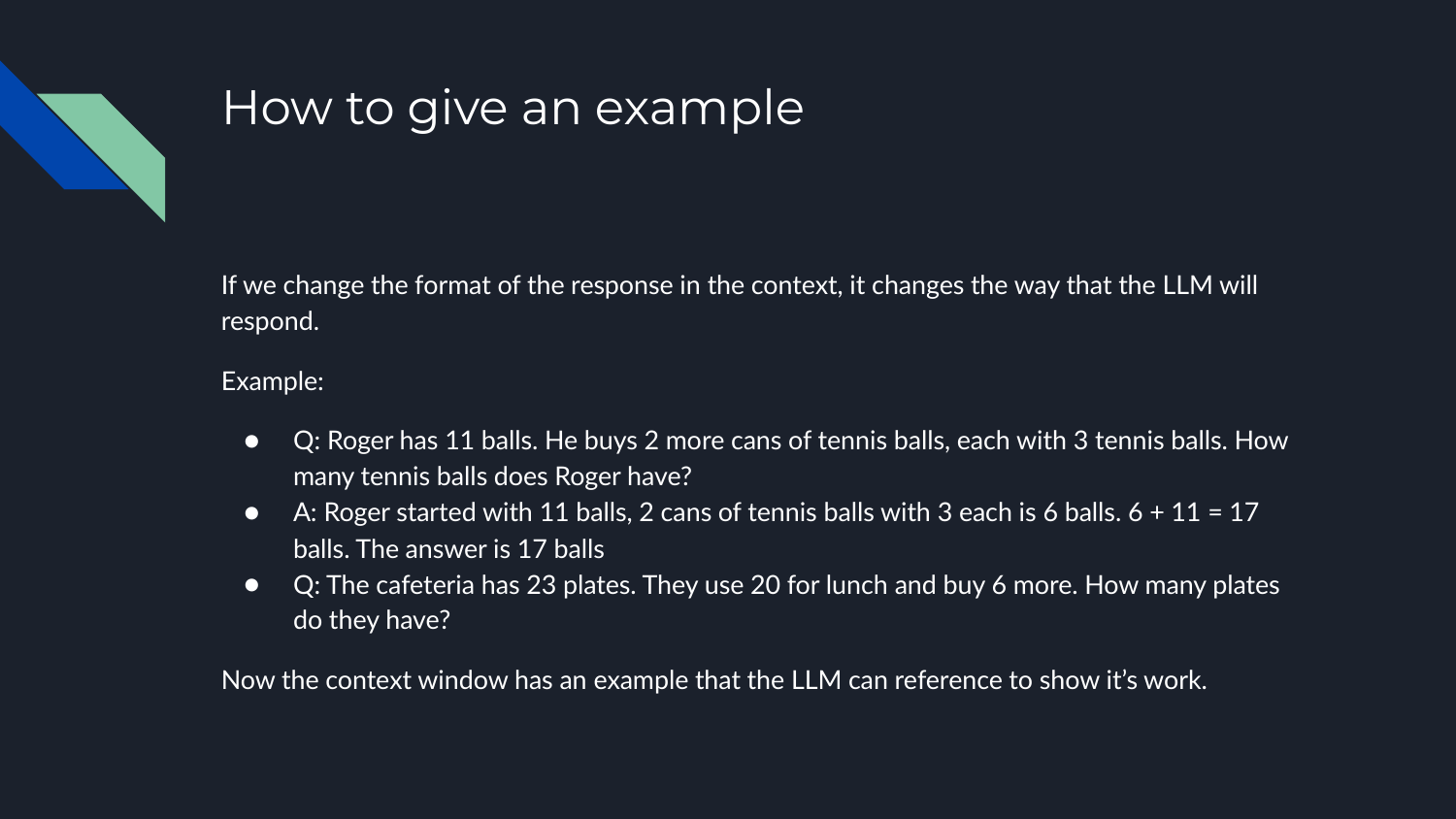

# How to give an example
If we change the format of the response in the context, it changes the way that the LLM will respond.
Example:
Q: Roger has 11 balls. He buys 2 more cans of tennis balls, each with 3 tennis balls. How many tennis balls does Roger have?
A: Roger started with 11 balls, 2 cans of tennis balls with 3 each is 6 balls. 6 + 11 = 17 balls. The answer is 17 balls
Q: The cafeteria has 23 plates. They use 20 for lunch and buy 6 more. How many plates do they have?
Now the context window has an example that the LLM can reference to show it’s work.